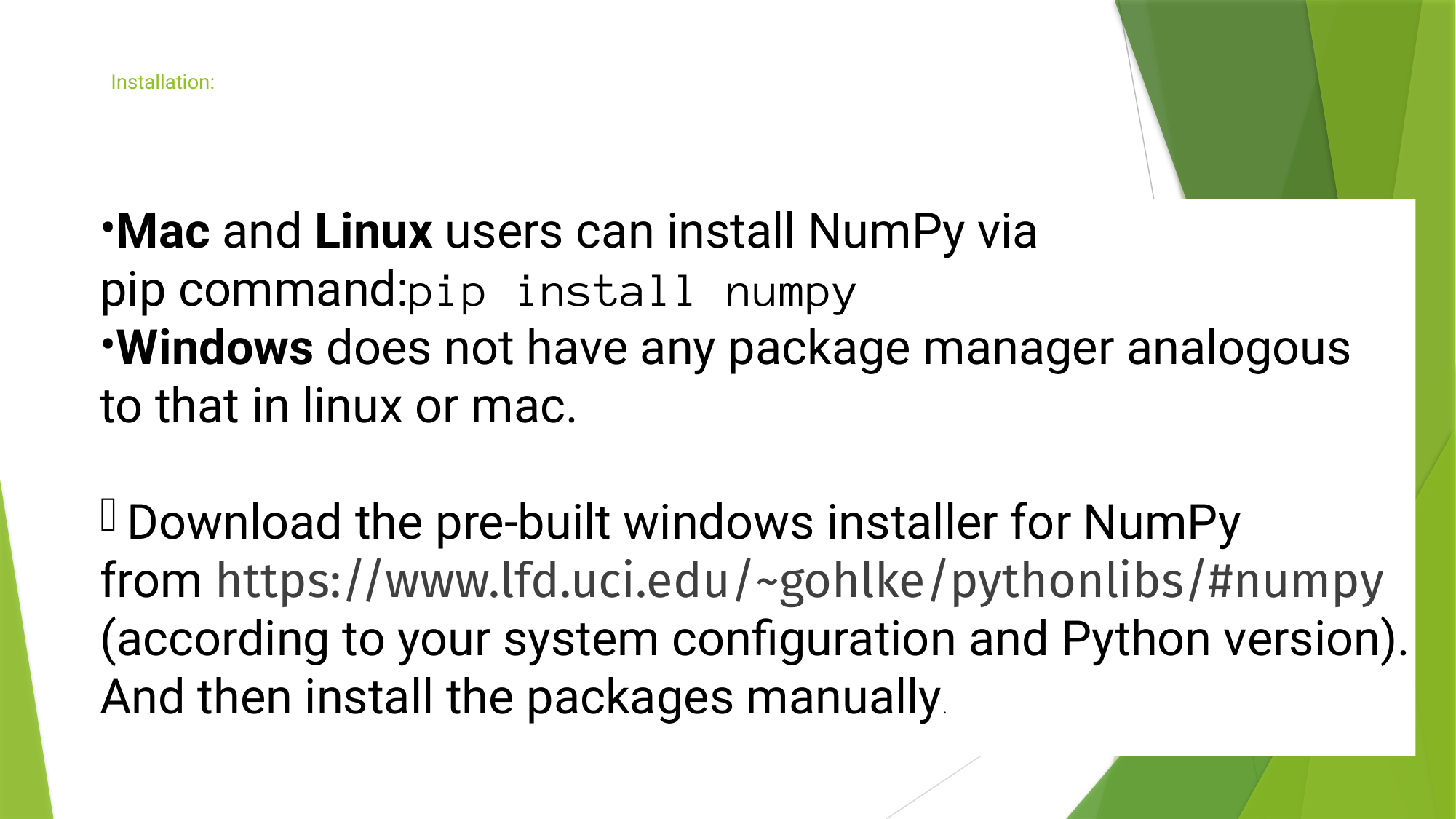

# Installation:
Mac and Linux users can install NumPy via
pip command:pip install numpy
Windows does not have any package manager analogous
to that in linux or mac.

Download the pre-built windows installer for NumPy
from https://www.lfd.uci.edu/~gohlke/pythonlibs/#numpy
(according to your system configuration and Python version).
And then install the packages manually.